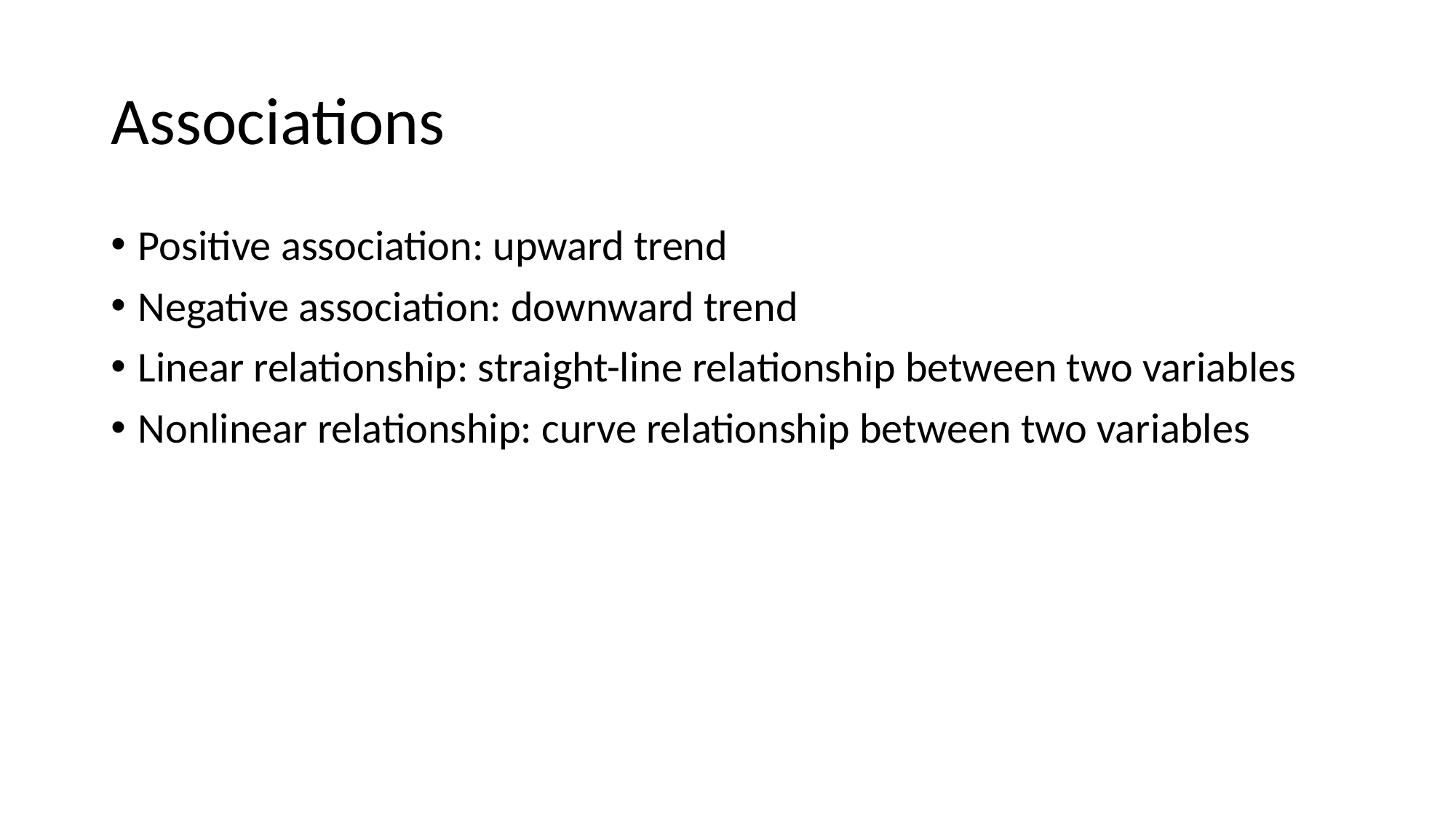

# Associations
Positive association: upward trend
Negative association: downward trend
Linear relationship: straight-line relationship between two variables
Nonlinear relationship: curve relationship between two variables